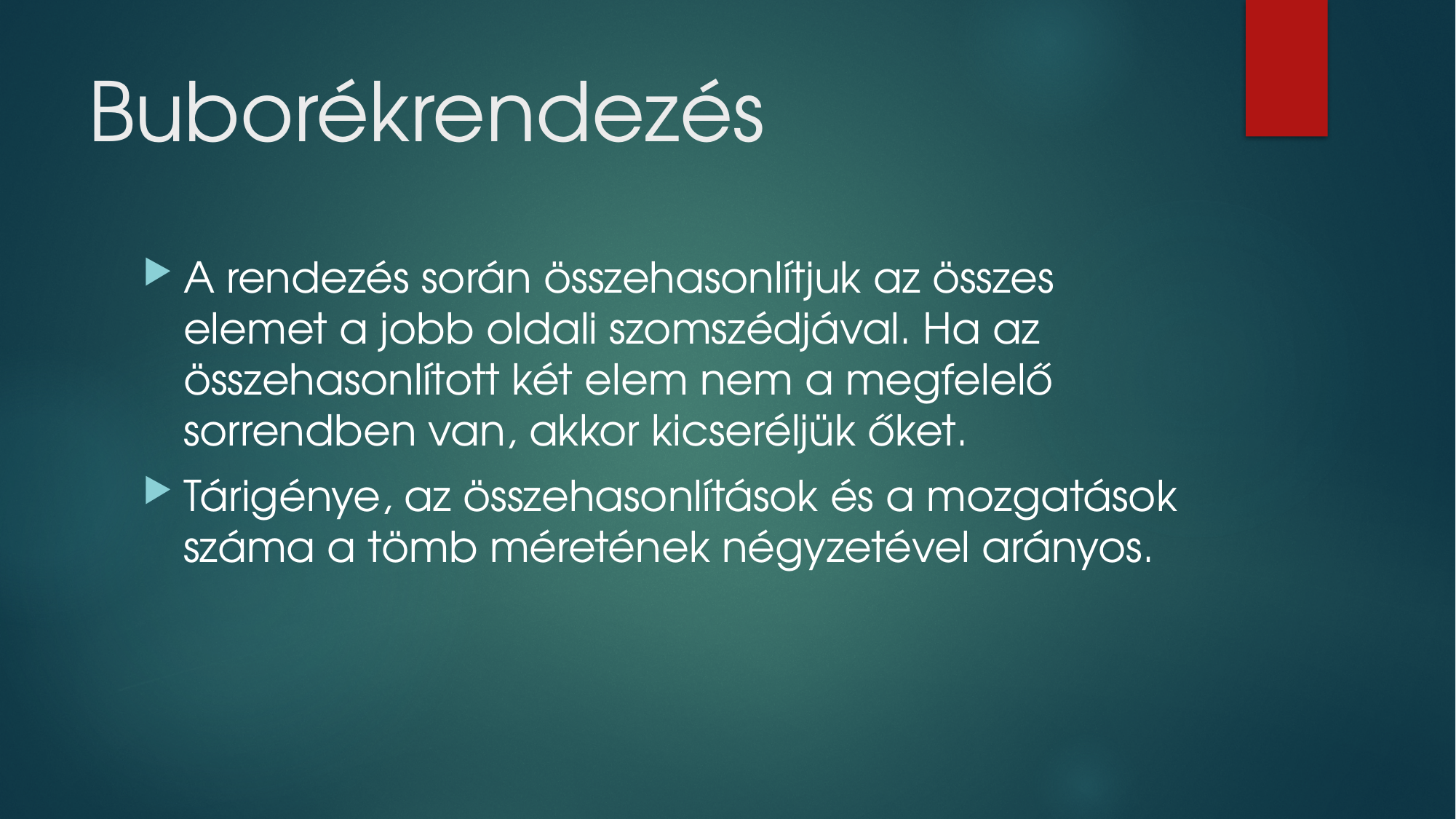

# Buborékrendezés
A rendezés során összehasonlítjuk az összes elemet a jobb oldali szomszédjával. Ha az összehasonlított két elem nem a megfelelő sorrendben van, akkor kicseréljük őket.
Tárigénye, az összehasonlítások és a mozgatások száma a tömb méretének négyzetével arányos.